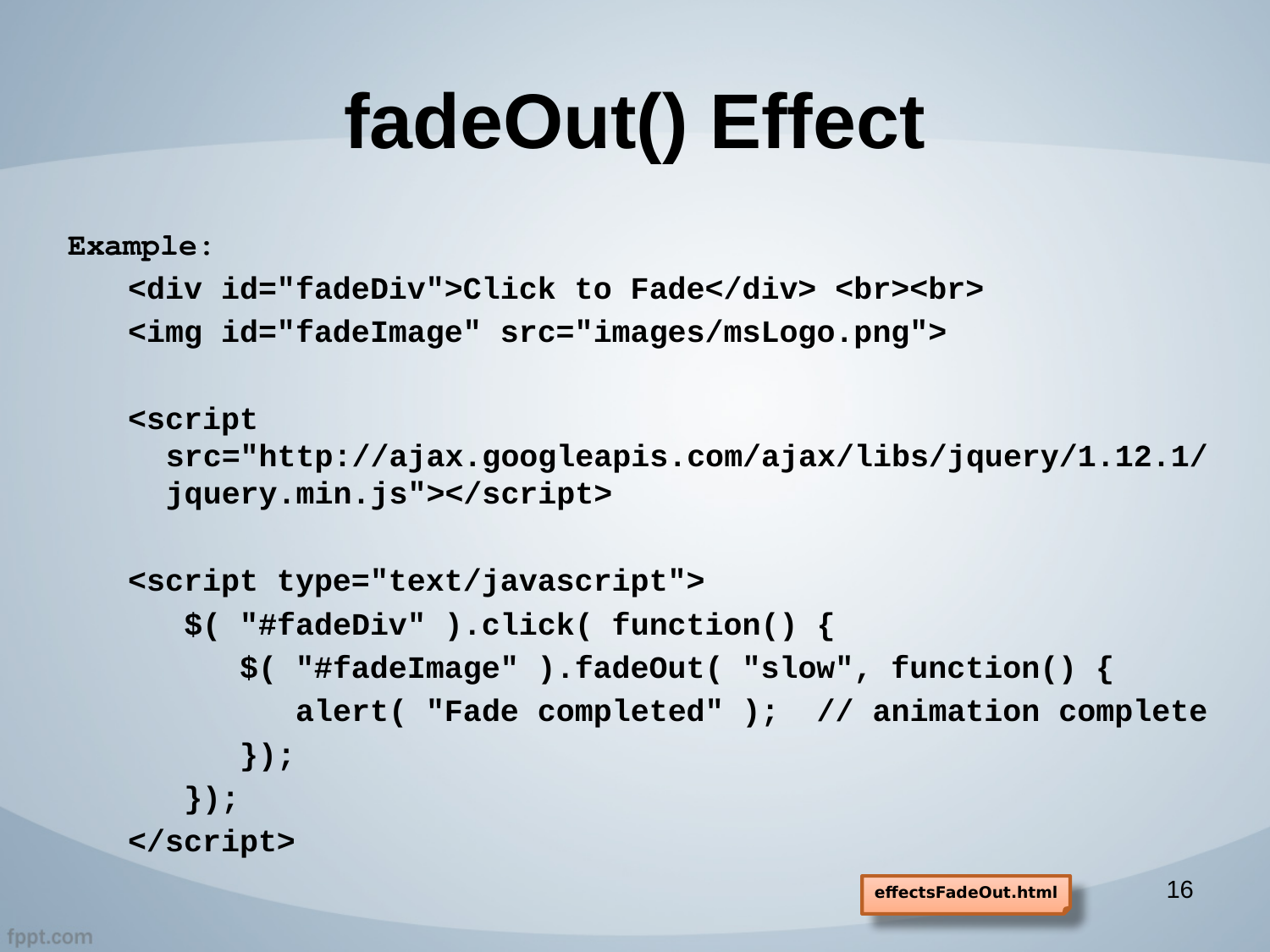

# fadeOut() Effect
Example:
<div id="fadeDiv">Click to Fade</div> <br><br>
<img id="fadeImage" src="images/msLogo.png">

<script src="http://ajax.googleapis.com/ajax/libs/jquery/1.12.1/jquery.min.js"></script>

<script type="text/javascript">
   $( "#fadeDiv" ).click( function() {
      $( "#fadeImage" ).fadeOut( "slow", function() {
         alert( "Fade completed" );  // animation complete
      });
   });
</script>
16
effectsFadeOut.html